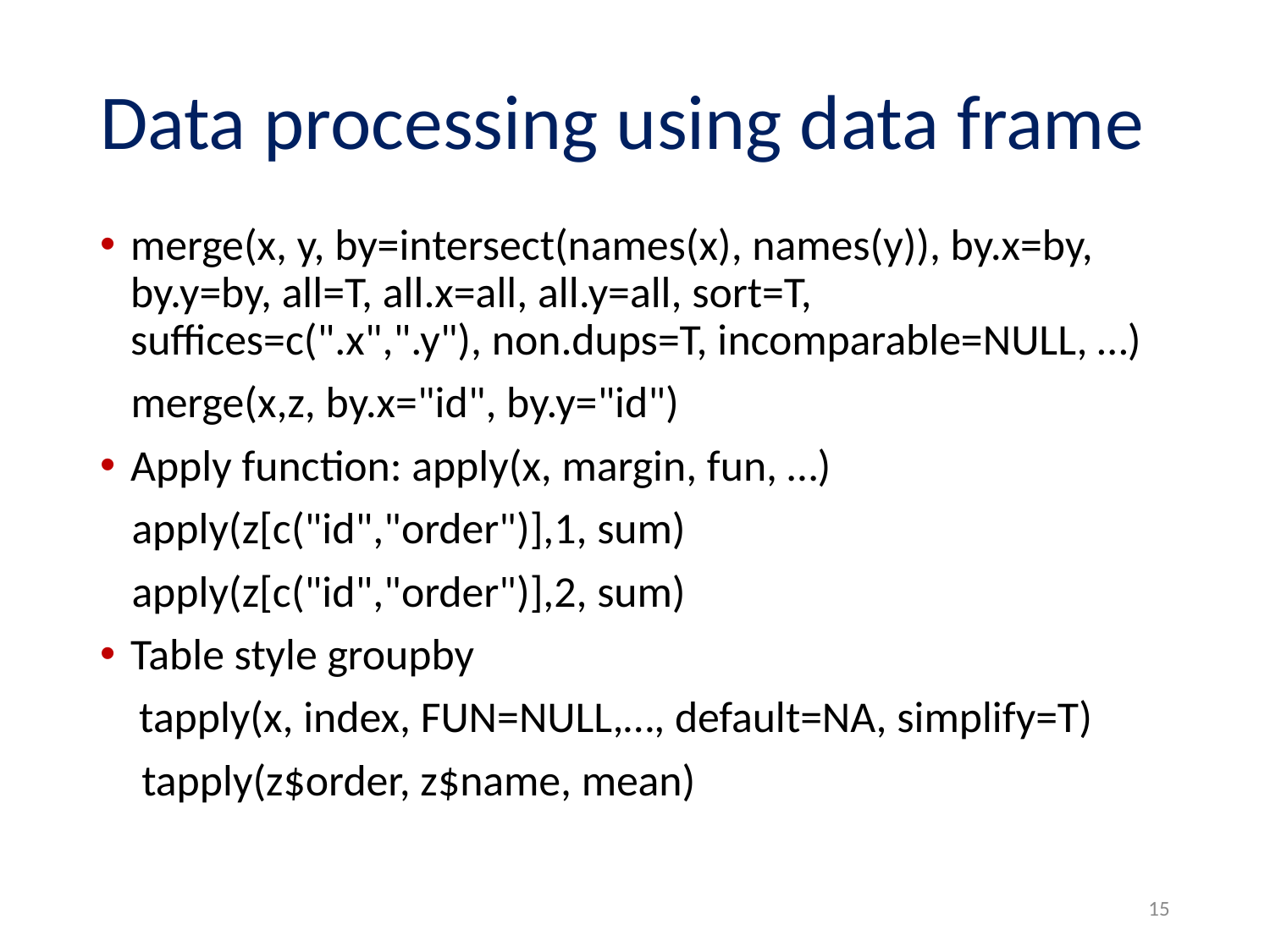

# Data processing using data frame
merge(x, y, by=intersect(names(x), names(y)), by.x=by, by.y=by, all=T, all.x=all, all.y=all, sort=T, suffices=c(".x",".y"), non.dups=T, incomparable=NULL, …)
merge(x,z, by.x="id", by.y="id")
Apply function: apply(x, margin, fun, …)
apply(z[c("id","order")],1, sum)
apply(z[c("id","order")],2, sum)
Table style groupby
tapply(x, index, FUN=NULL,…, default=NA, simplify=T)
 tapply(z$order, z$name, mean)

15